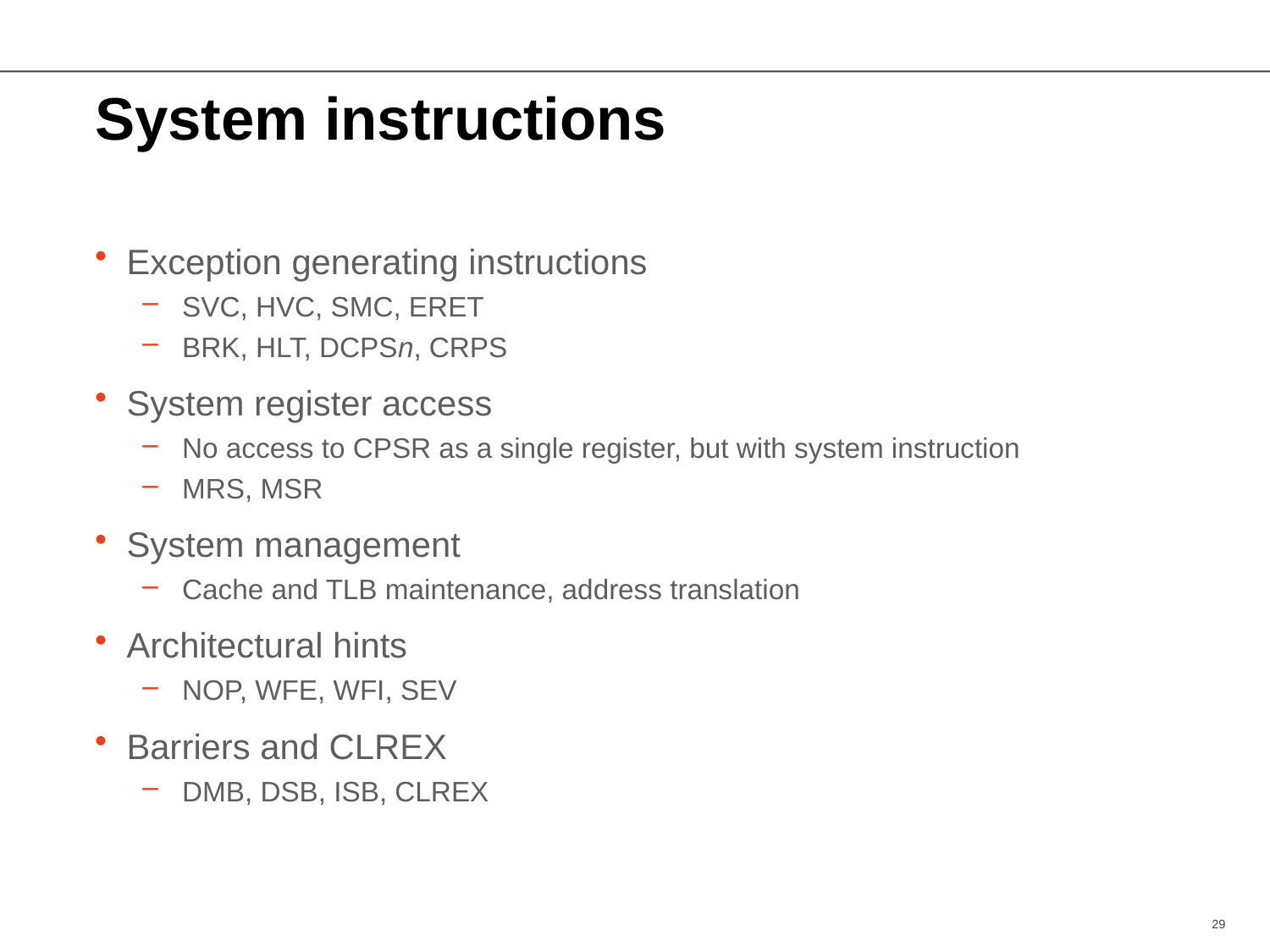

# System instructions
Exception generating instructions
SVC, HVC, SMC, ERET
BRK, HLT, DCPSn, CRPS
System register access
No access to CPSR as a single register, but with system instruction
MRS, MSR
System management
Cache and TLB maintenance, address translation
Architectural hints
NOP, WFE, WFI, SEV
Barriers and CLREX
DMB, DSB, ISB, CLREX
29